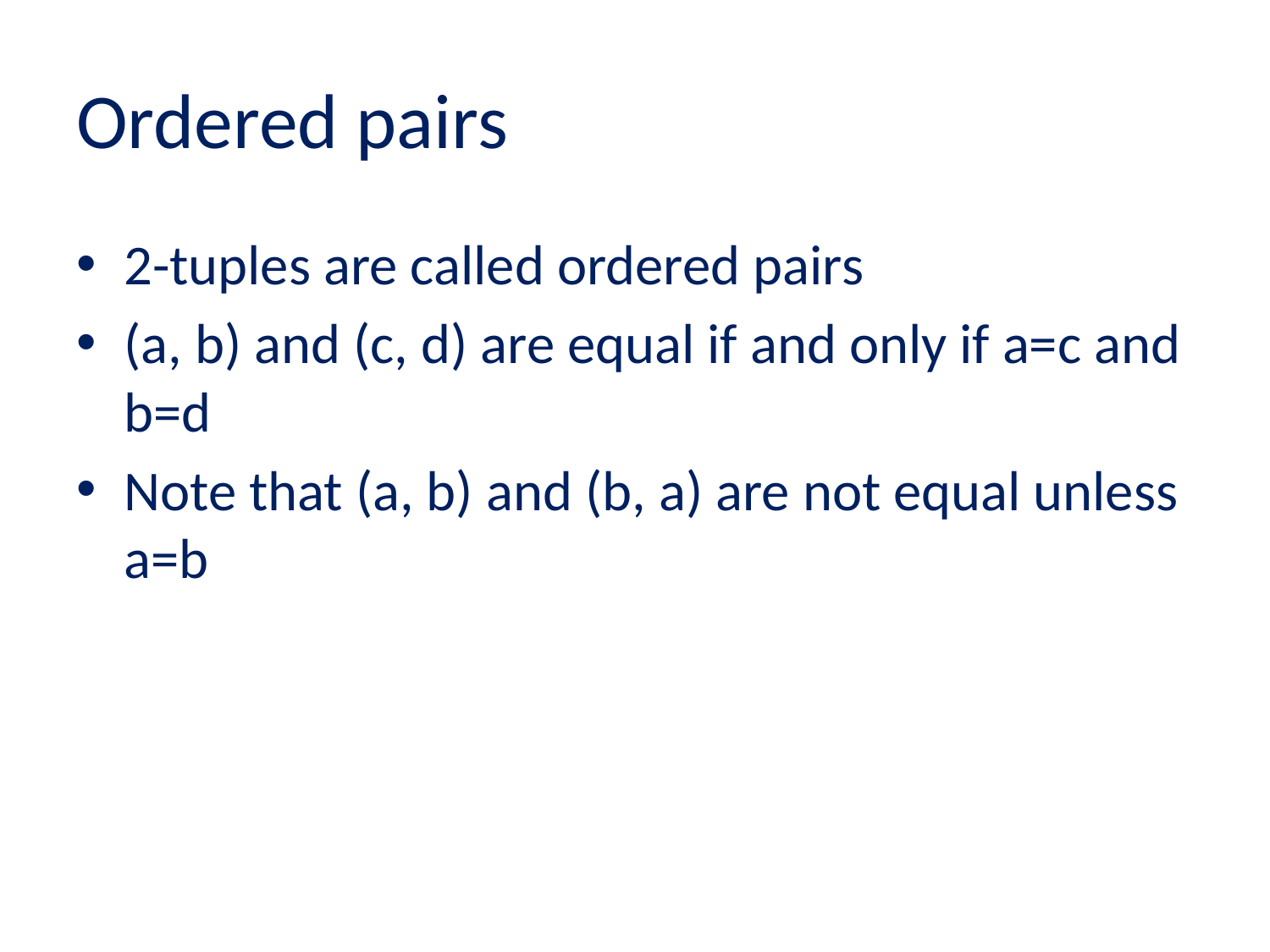

# Ordered pairs
2-tuples are called ordered pairs
(a, b) and (c, d) are equal if and only if a=c and b=d
Note that (a, b) and (b, a) are not equal unless a=b
19